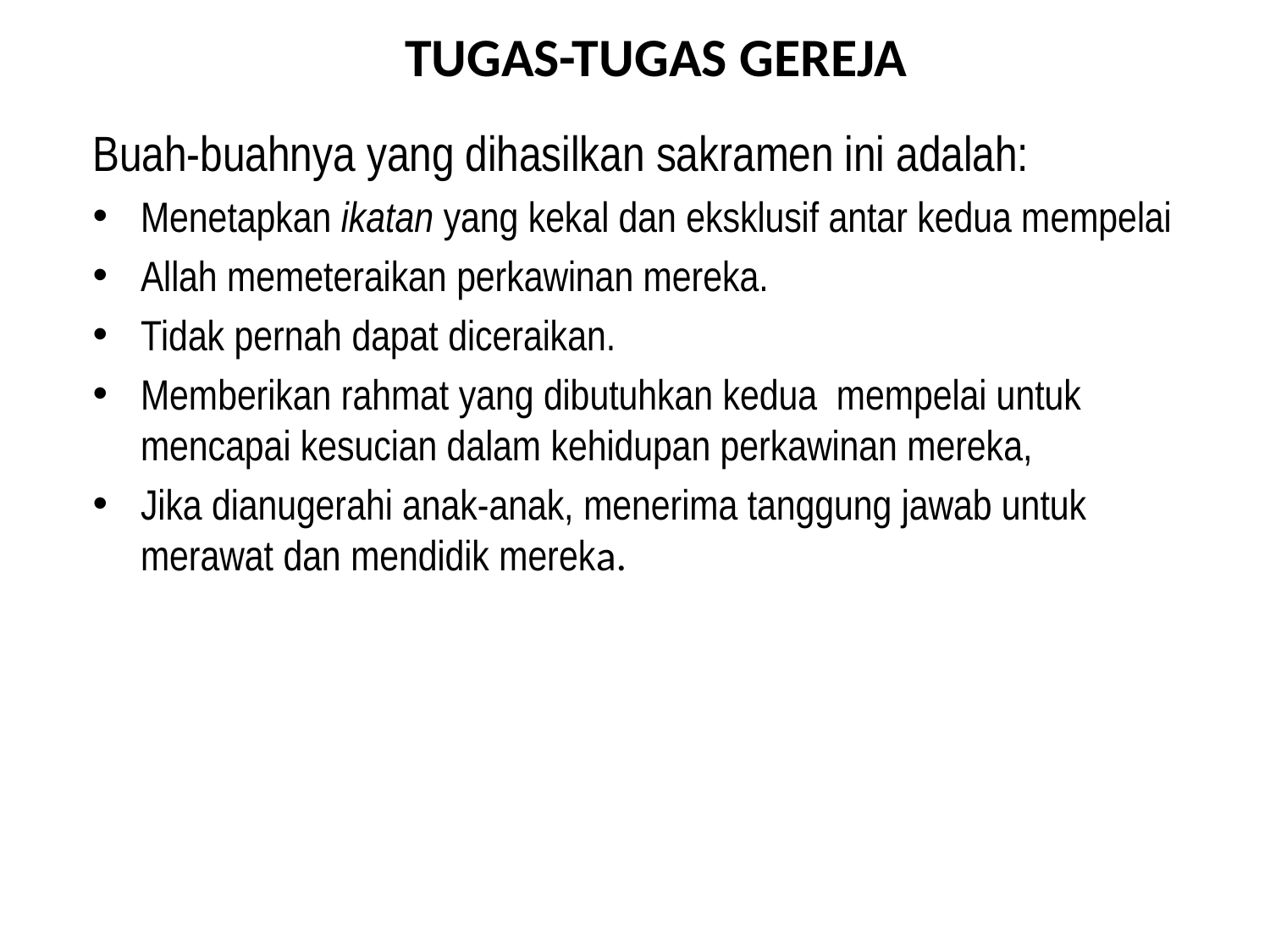

TUGAS-TUGAS GEREJA
Buah-buahnya yang dihasilkan sakramen ini adalah:
Menetapkan ikatan yang kekal dan eksklusif antar kedua mempelai
Allah memeteraikan perkawinan mereka.
Tidak pernah dapat diceraikan.
Memberikan rahmat yang dibutuhkan kedua  mempelai untuk mencapai kesucian dalam kehidupan perkawinan mereka,
Jika dianugerahi anak-anak, menerima tanggung jawab untuk merawat dan mendidik mereka.